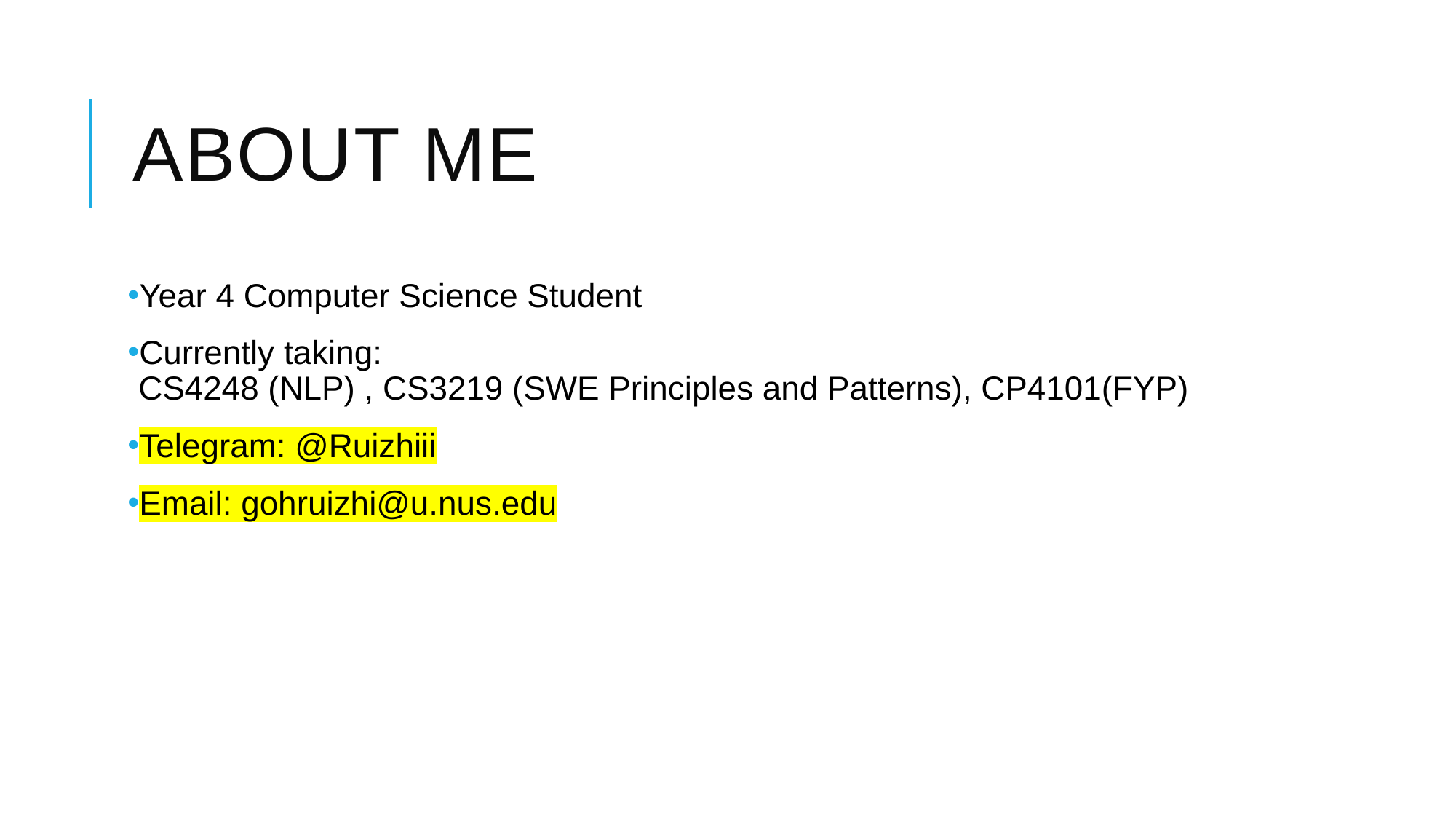

# About me
Year 4 Computer Science Student
Currently taking:
CS4248 (NLP) , CS3219 (SWE Principles and Patterns), CP4101(FYP)
Telegram: @Ruizhiii
Email: gohruizhi@u.nus.edu